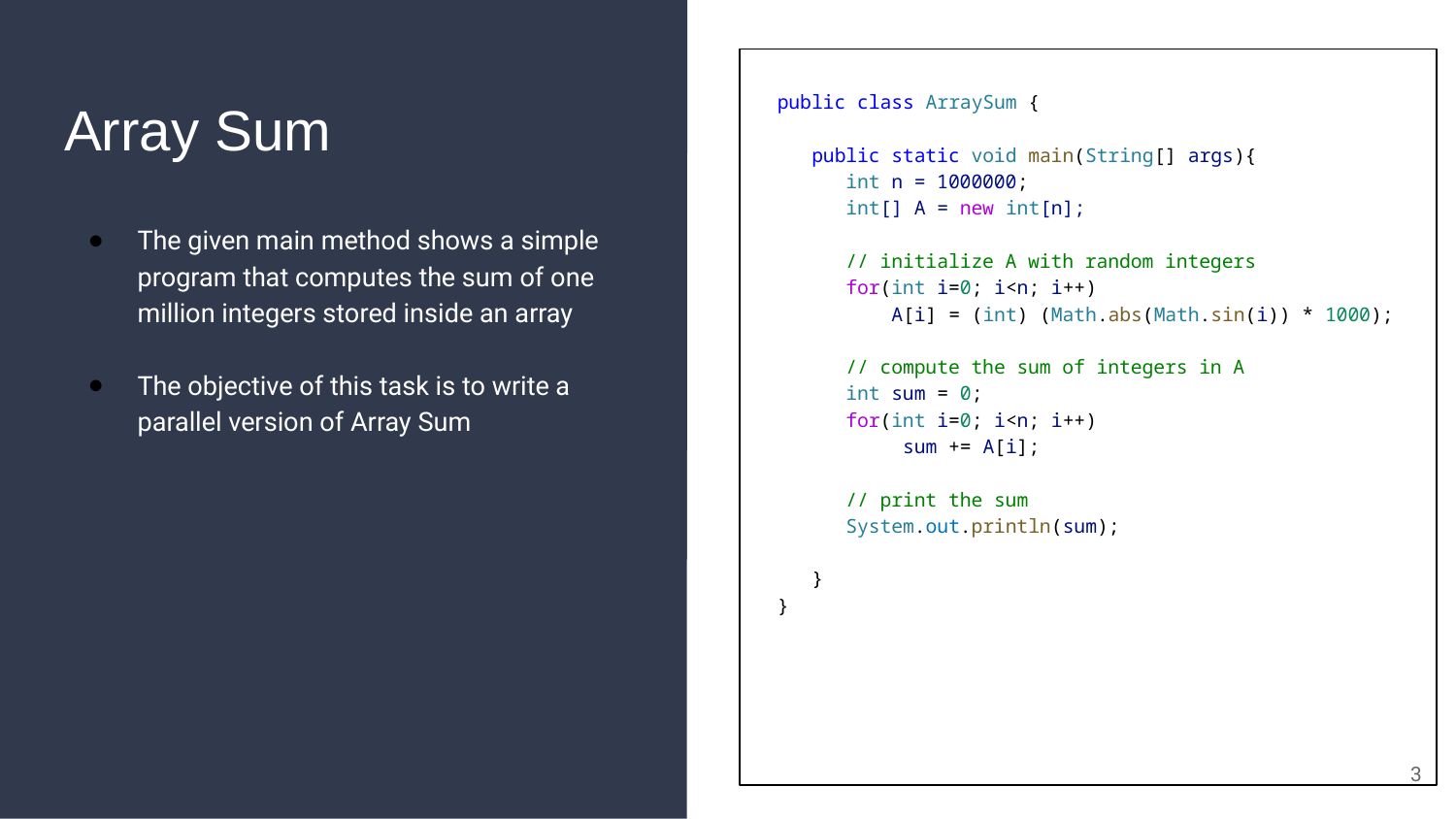

public class ArraySum {

   public static void main(String[] args){
      int n = 1000000;
      int[] A = new int[n];

      // initialize A with random integers
      for(int i=0; i<n; i++)
          A[i] = (int) (Math.abs(Math.sin(i)) * 1000);
      // compute the sum of integers in A
      int sum = 0;
      for(int i=0; i<n; i++)
           sum += A[i];

      // print the sum
      System.out.println(sum);

   }
}
# Array Sum
The given main method shows a simple program that computes the sum of one million integers stored inside an array

The objective of this task is to write a parallel version of Array Sum

3